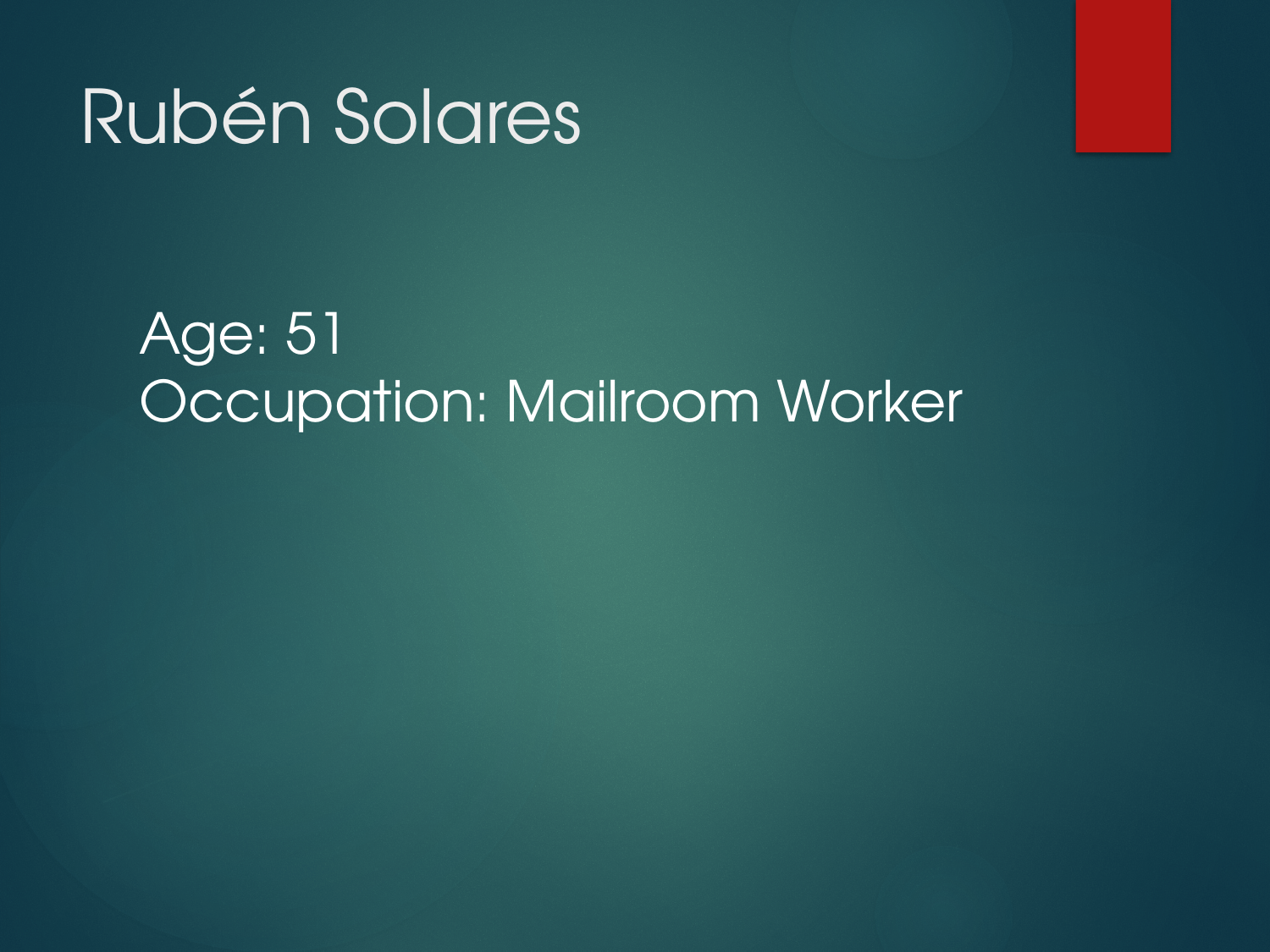

# Rubén Solares

Age: 51
Occupation: Mailroom Worker